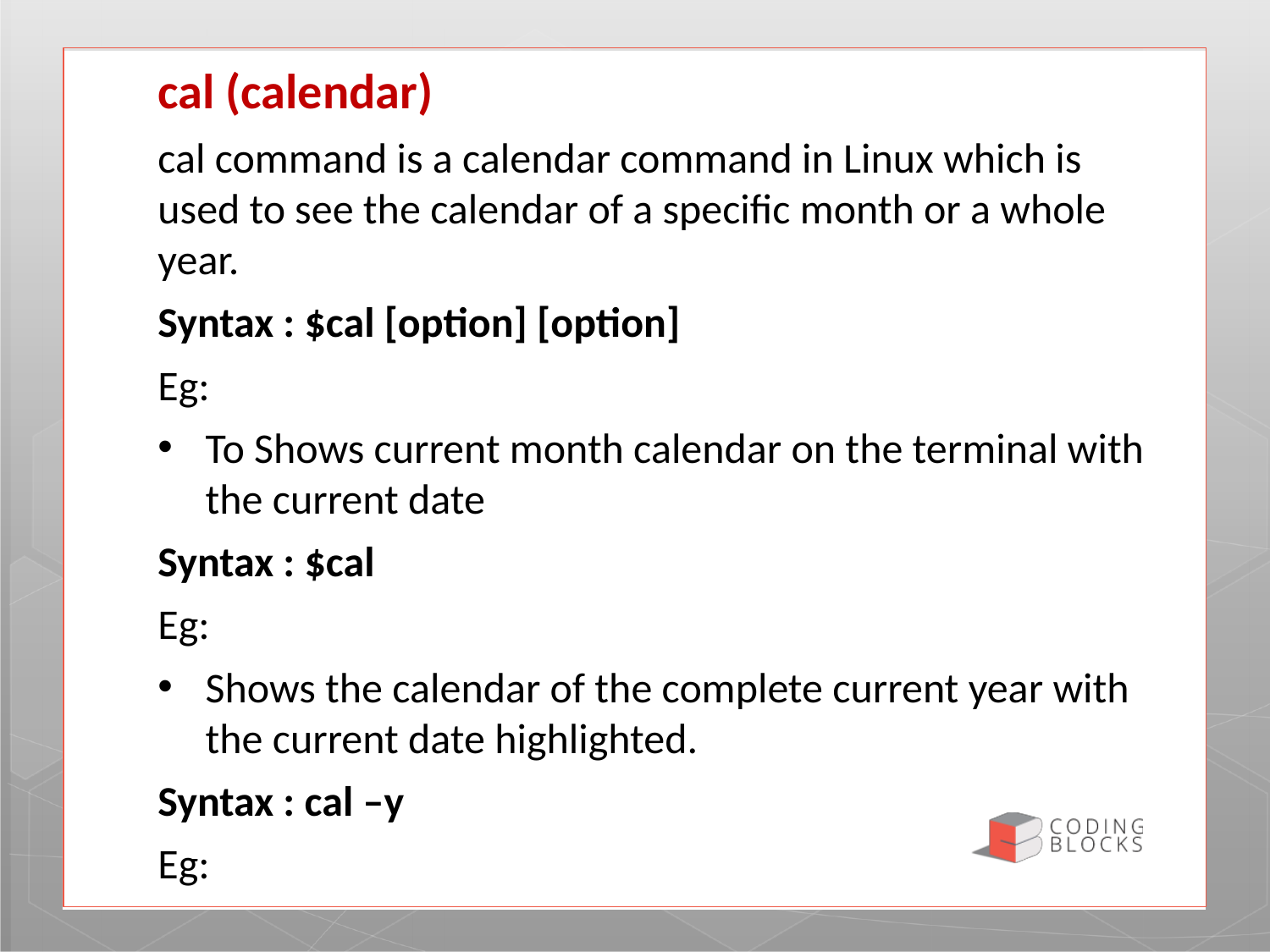

cal (calendar)
cal command is a calendar command in Linux which is used to see the calendar of a specific month or a whole year.
Syntax : $cal [option] [option]
Eg:
To Shows current month calendar on the terminal with the current date
Syntax : $cal
Eg:
Shows the calendar of the complete current year with the current date highlighted.
Syntax : cal –y
Eg: